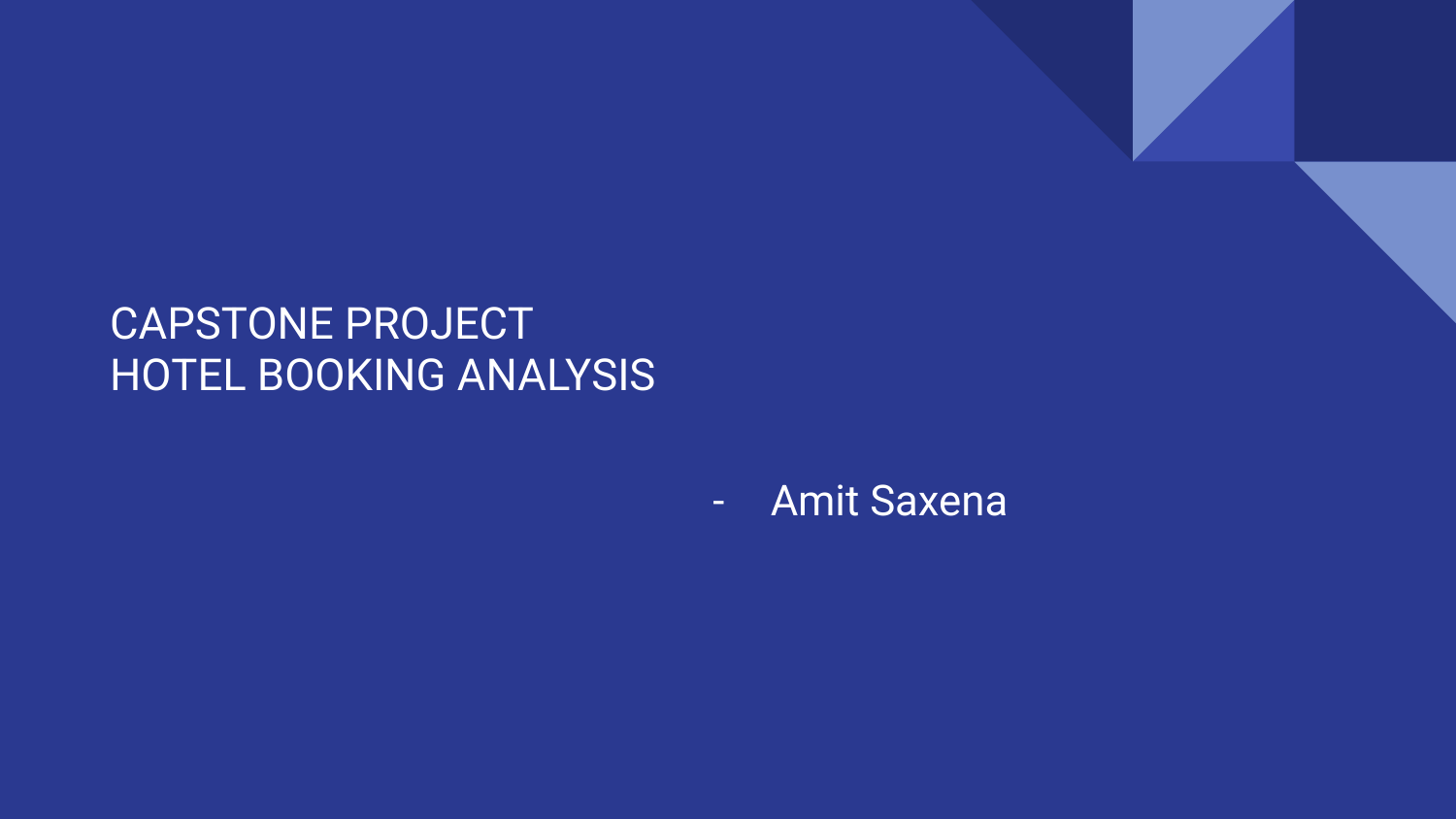

# CAPSTONE PROJECT
HOTEL BOOKING ANALYSIS
Amit Saxena